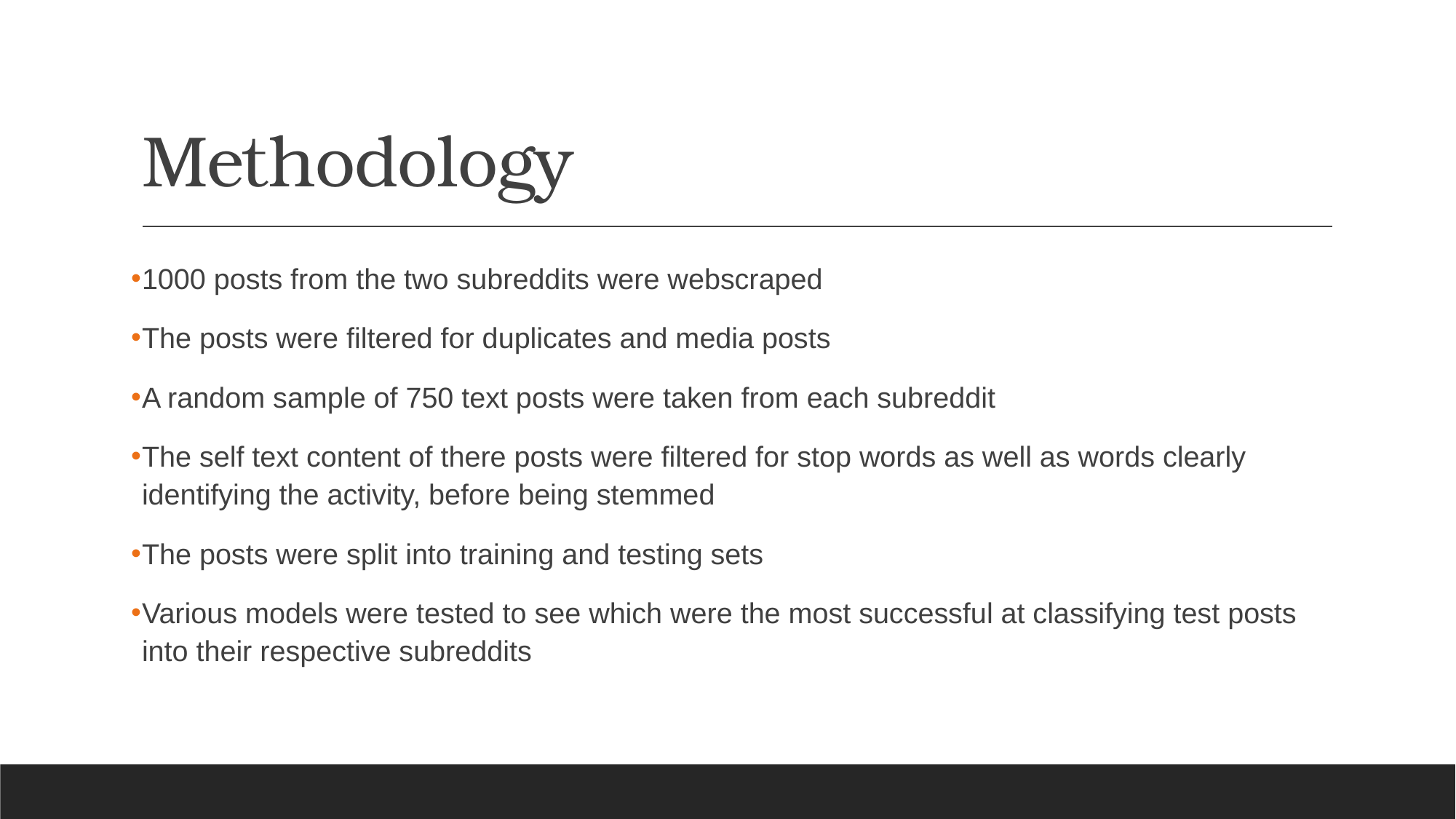

# Methodology
1000 posts from the two subreddits were webscraped
The posts were filtered for duplicates and media posts
A random sample of 750 text posts were taken from each subreddit
The self text content of there posts were filtered for stop words as well as words clearly identifying the activity, before being stemmed
The posts were split into training and testing sets
Various models were tested to see which were the most successful at classifying test posts into their respective subreddits